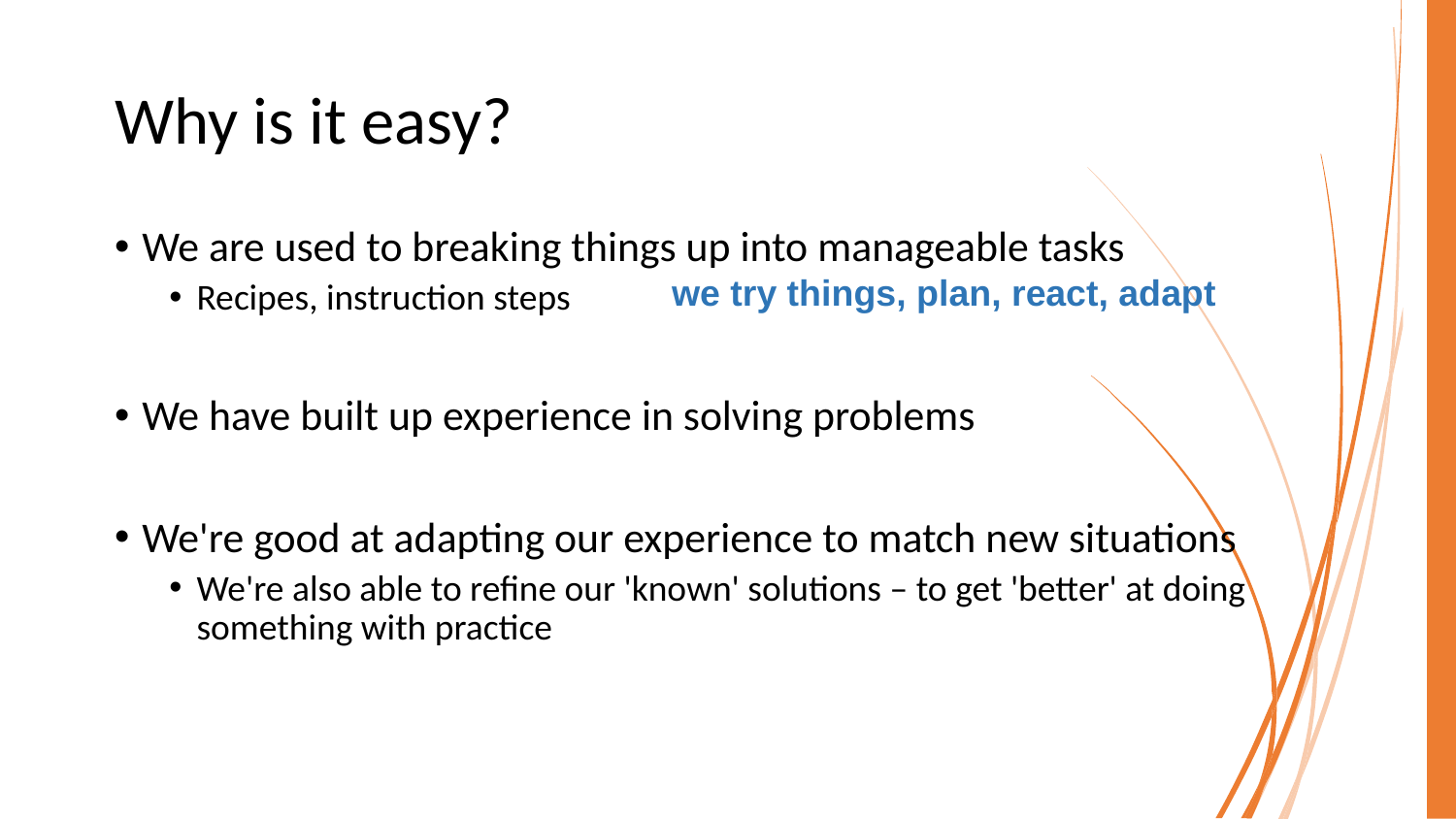

# Why is it easy?
We are used to breaking things up into manageable tasks
Recipes, instruction steps

We have built up experience in solving problems

We're good at adapting our experience to match new situations
We're also able to refine our 'known' solutions – to get 'better' at doing something with practice
we try things, plan, react, adapt